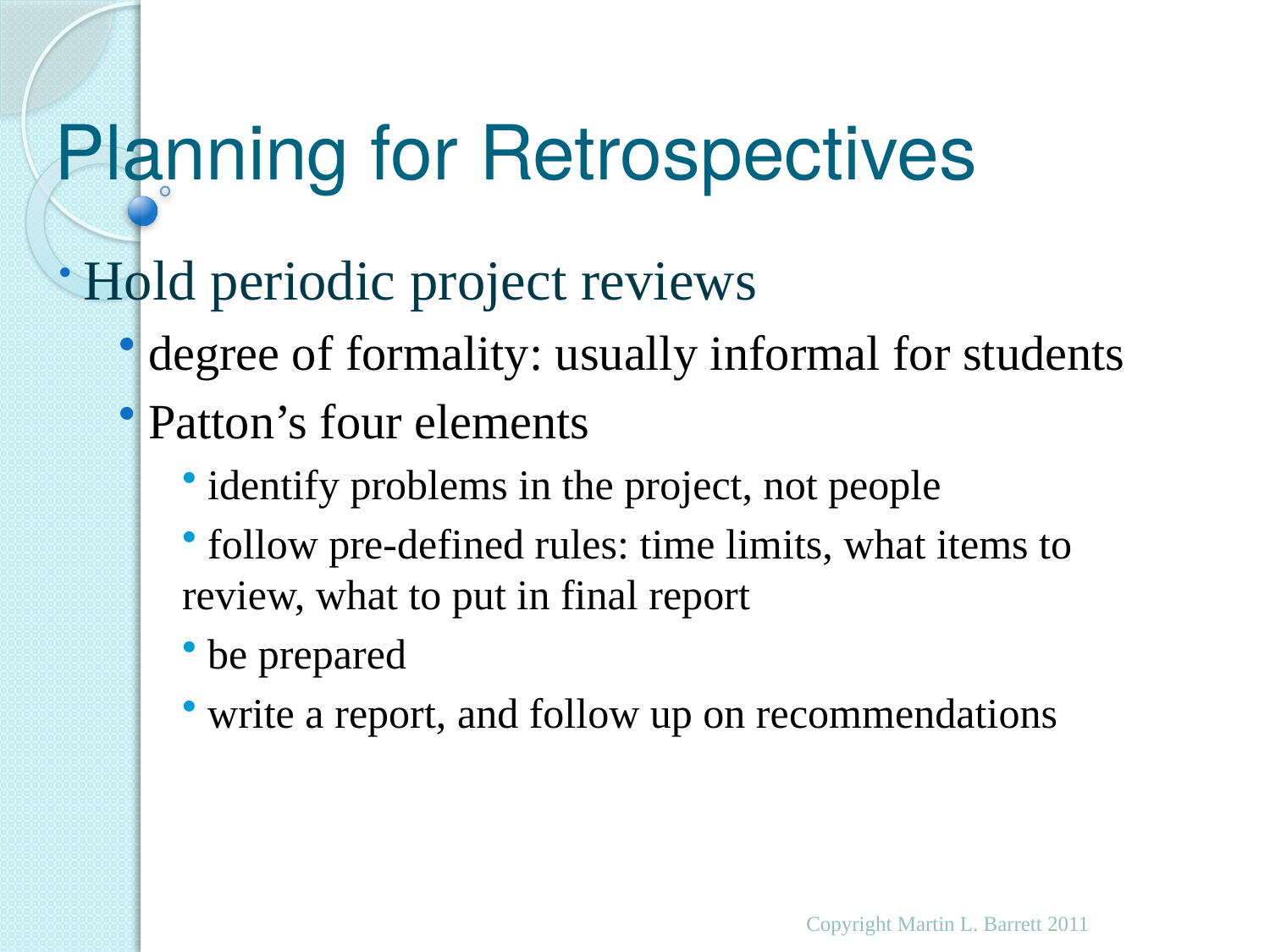

# Planning for Retrospectives
 Hold periodic project reviews
 degree of formality: usually informal for students
 Patton’s four elements
 identify problems in the project, not people
 follow pre-defined rules: time limits, what items to review, what to put in final report
 be prepared
 write a report, and follow up on recommendations
Copyright Martin L. Barrett 2011